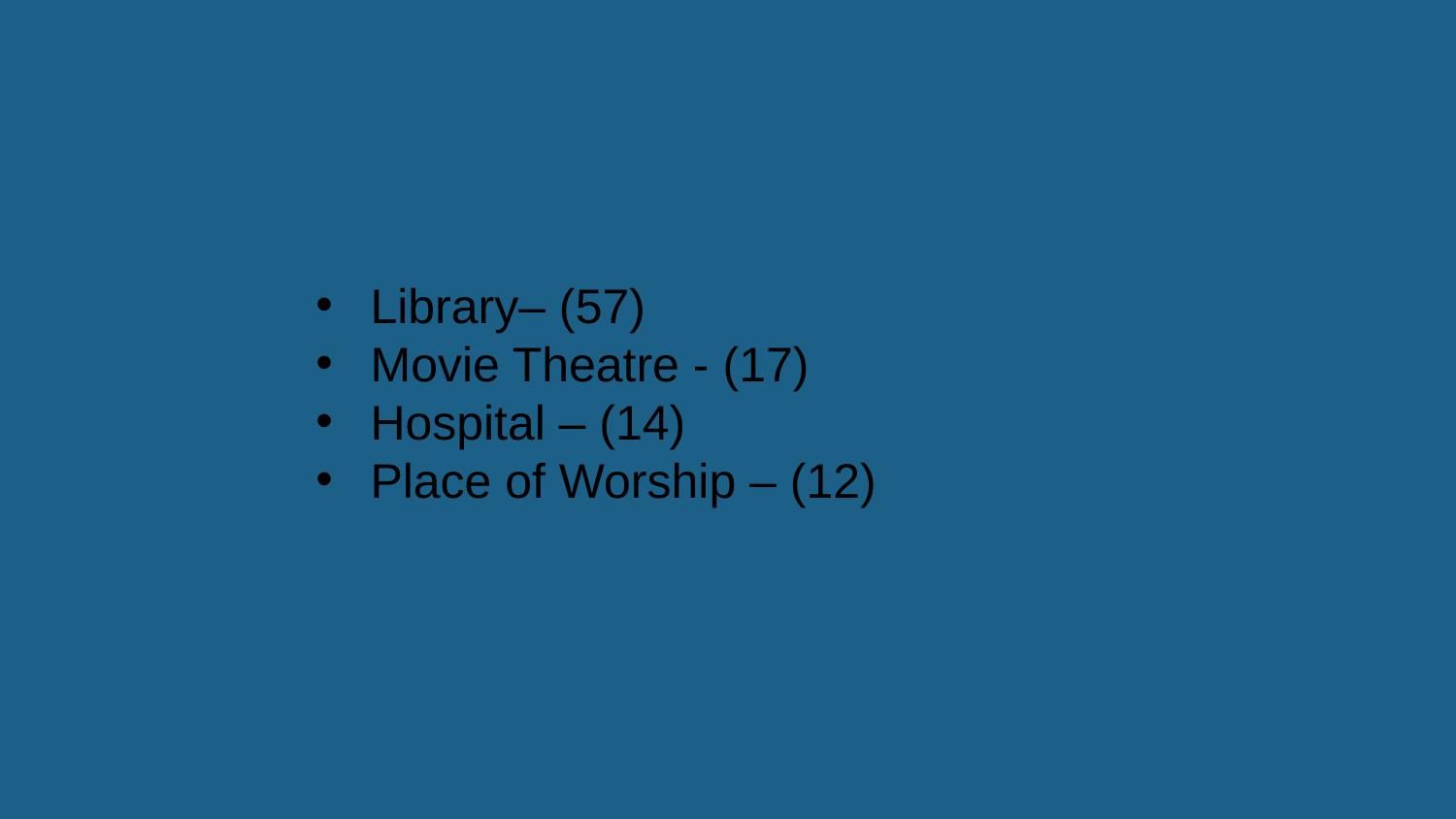

Library– (57)
Movie Theatre - (17)
Hospital – (14)
Place of Worship – (12)
24